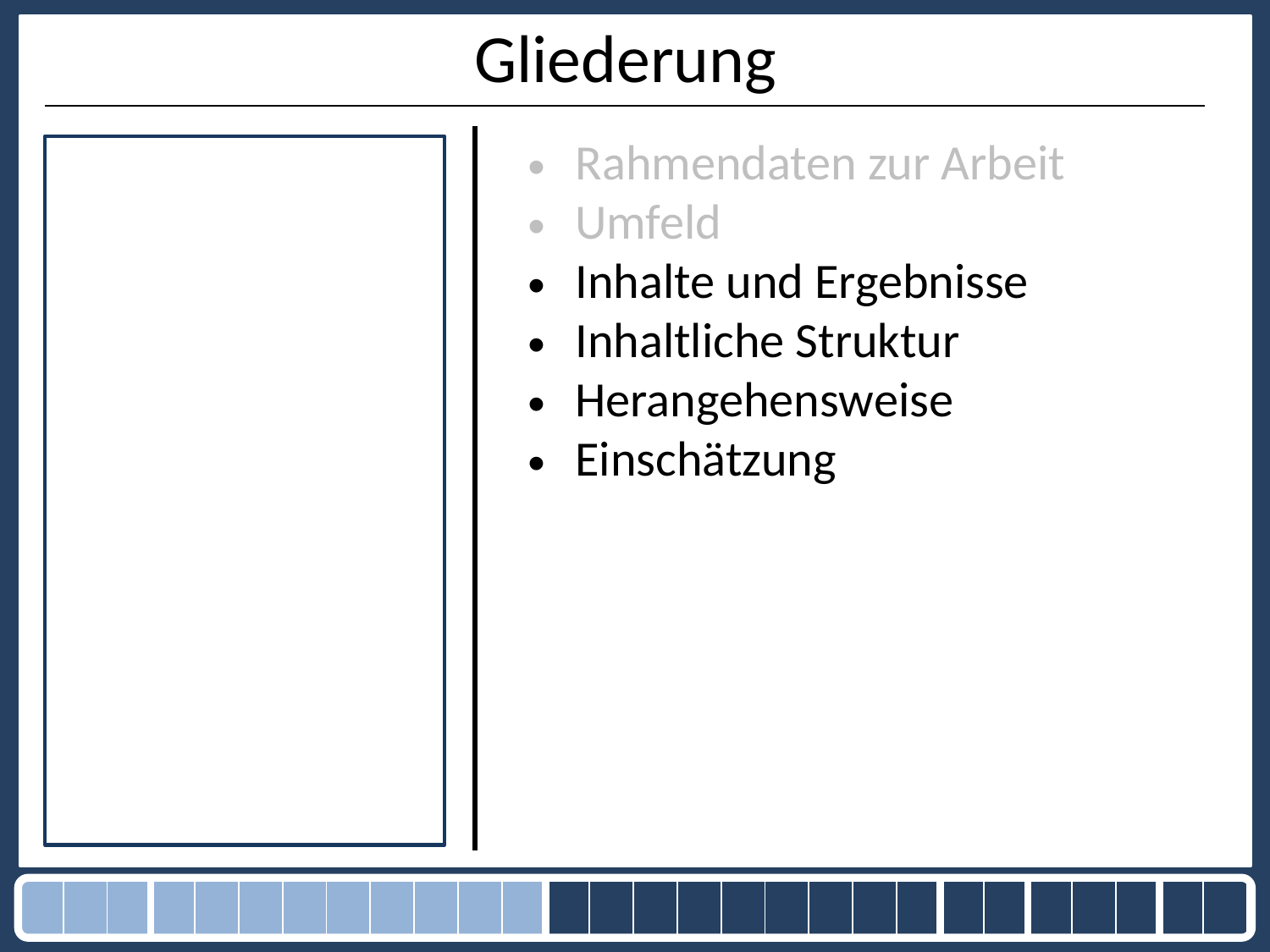

# Gliederung

Rahmendaten zur Arbeit
Umfeld
Inhalte und Ergebnisse
Inhaltliche Struktur
Herangehensweise
Einschätzung

|  |  |  |  |  |  |  |  |  |  |  |  |  |  |  |  |  |  |  |  |  |  |  |  |  |  |  |  |
| --- | --- | --- | --- | --- | --- | --- | --- | --- | --- | --- | --- | --- | --- | --- | --- | --- | --- | --- | --- | --- | --- | --- | --- | --- | --- | --- | --- |
09.12.2013

48